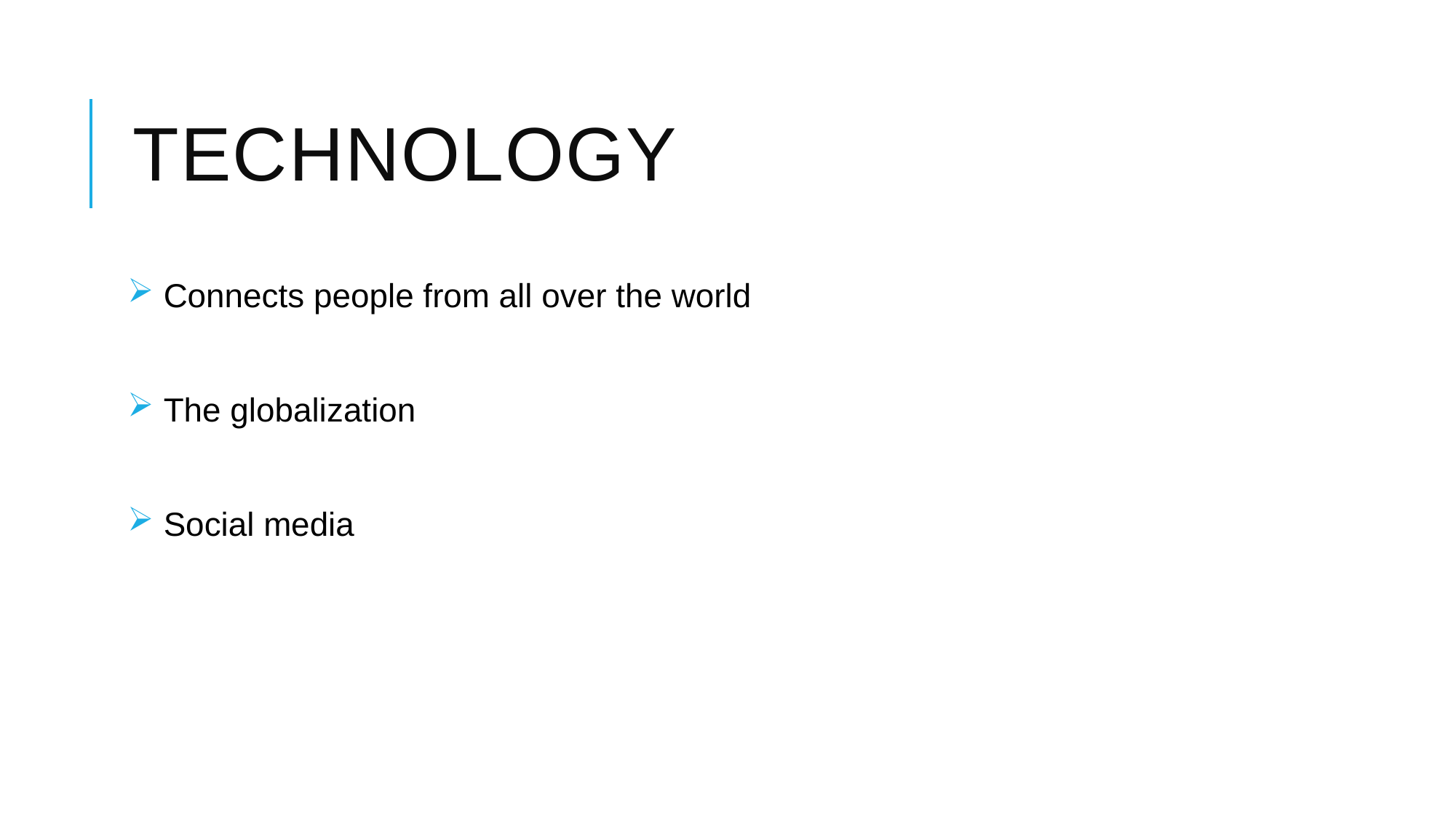

# Technology
 Connects people from all over the world

 The globalization

 Social media